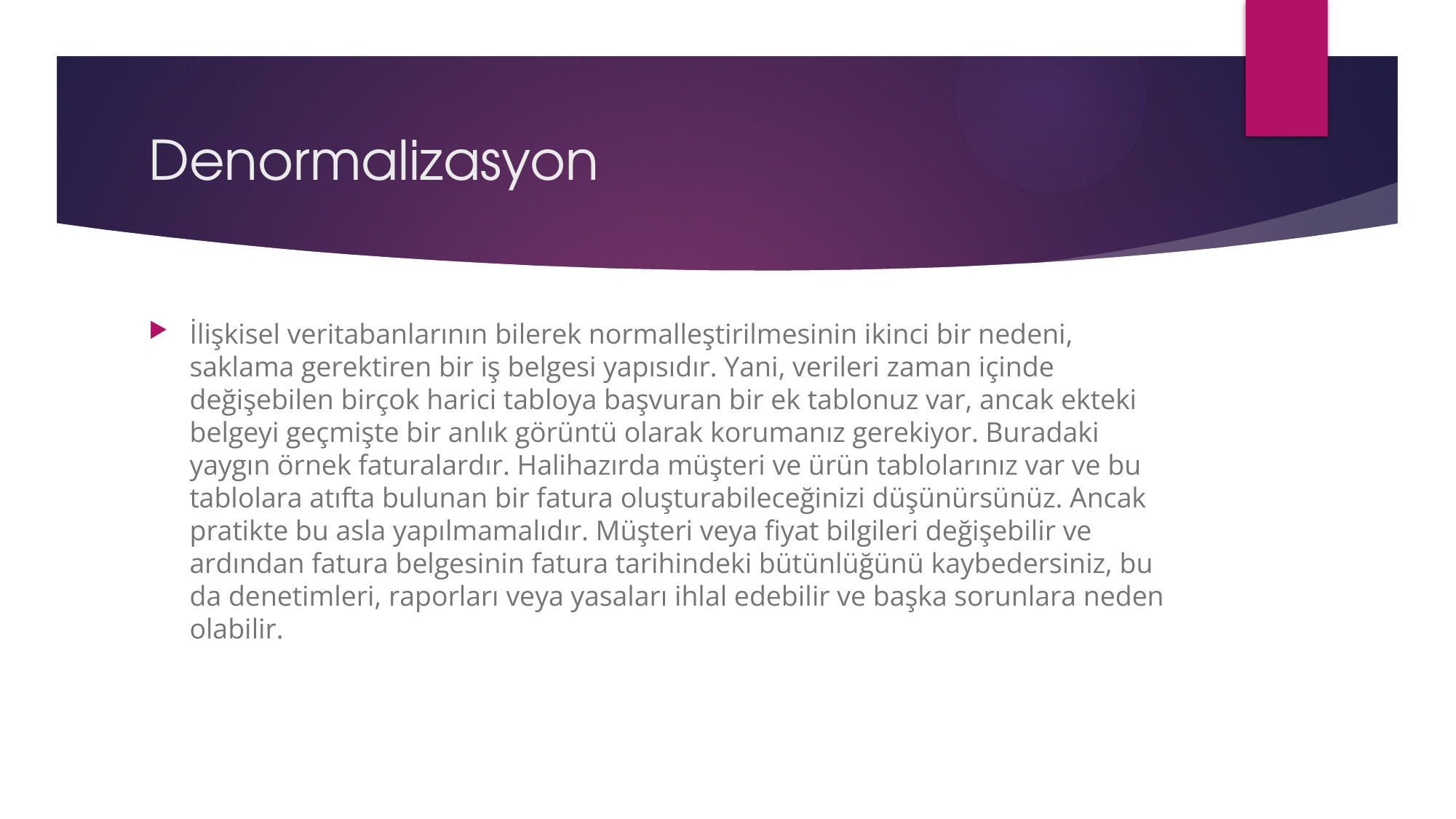

# Denormalizasyon
İlişkisel veritabanlarının bilerek normalleştirilmesinin ikinci bir nedeni, saklama gerektiren bir iş belgesi yapısıdır. Yani, verileri zaman içinde değişebilen birçok harici tabloya başvuran bir ek tablonuz var, ancak ekteki belgeyi geçmişte bir anlık görüntü olarak korumanız gerekiyor. Buradaki yaygın örnek faturalardır. Halihazırda müşteri ve ürün tablolarınız var ve bu tablolara atıfta bulunan bir fatura oluşturabileceğinizi düşünürsünüz. Ancak pratikte bu asla yapılmamalıdır. Müşteri veya fiyat bilgileri değişebilir ve ardından fatura belgesinin fatura tarihindeki bütünlüğünü kaybedersiniz, bu da denetimleri, raporları veya yasaları ihlal edebilir ve başka sorunlara neden olabilir.